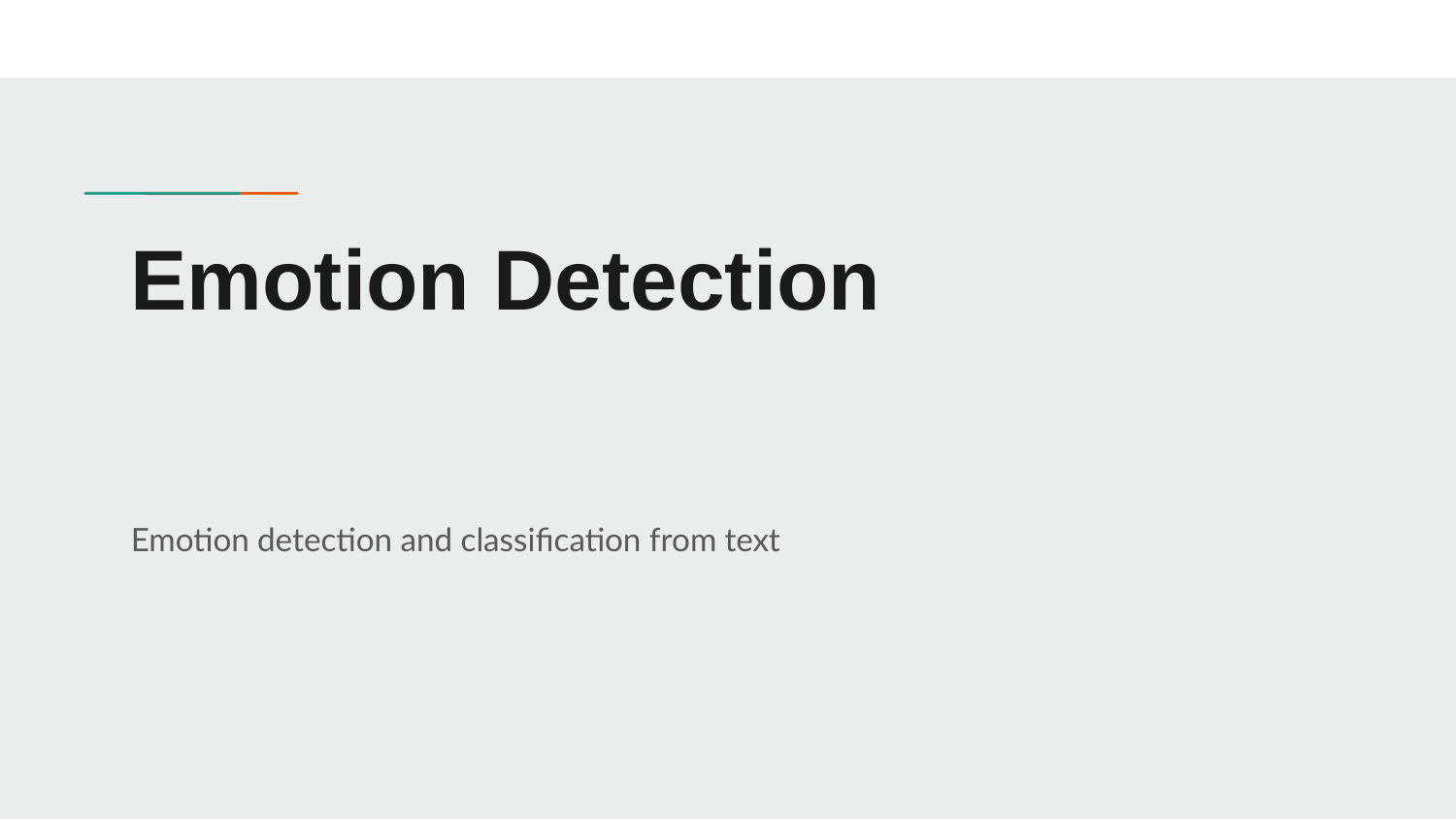

# Emotion Detection
Emotion detection and classification from text